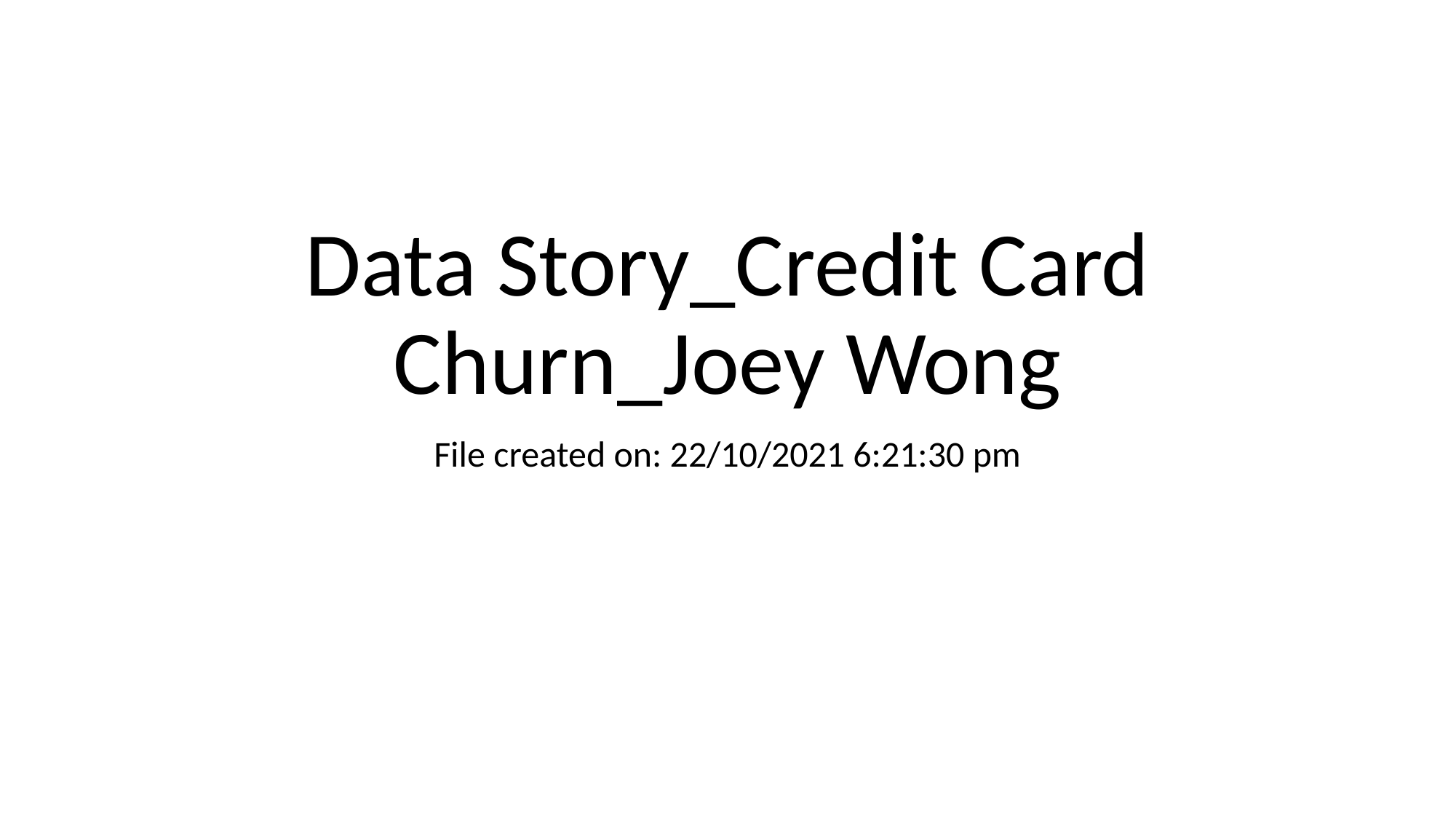

# Data Story_Credit Card Churn_Joey Wong
File created on: 22/10/2021 6:21:30 pm